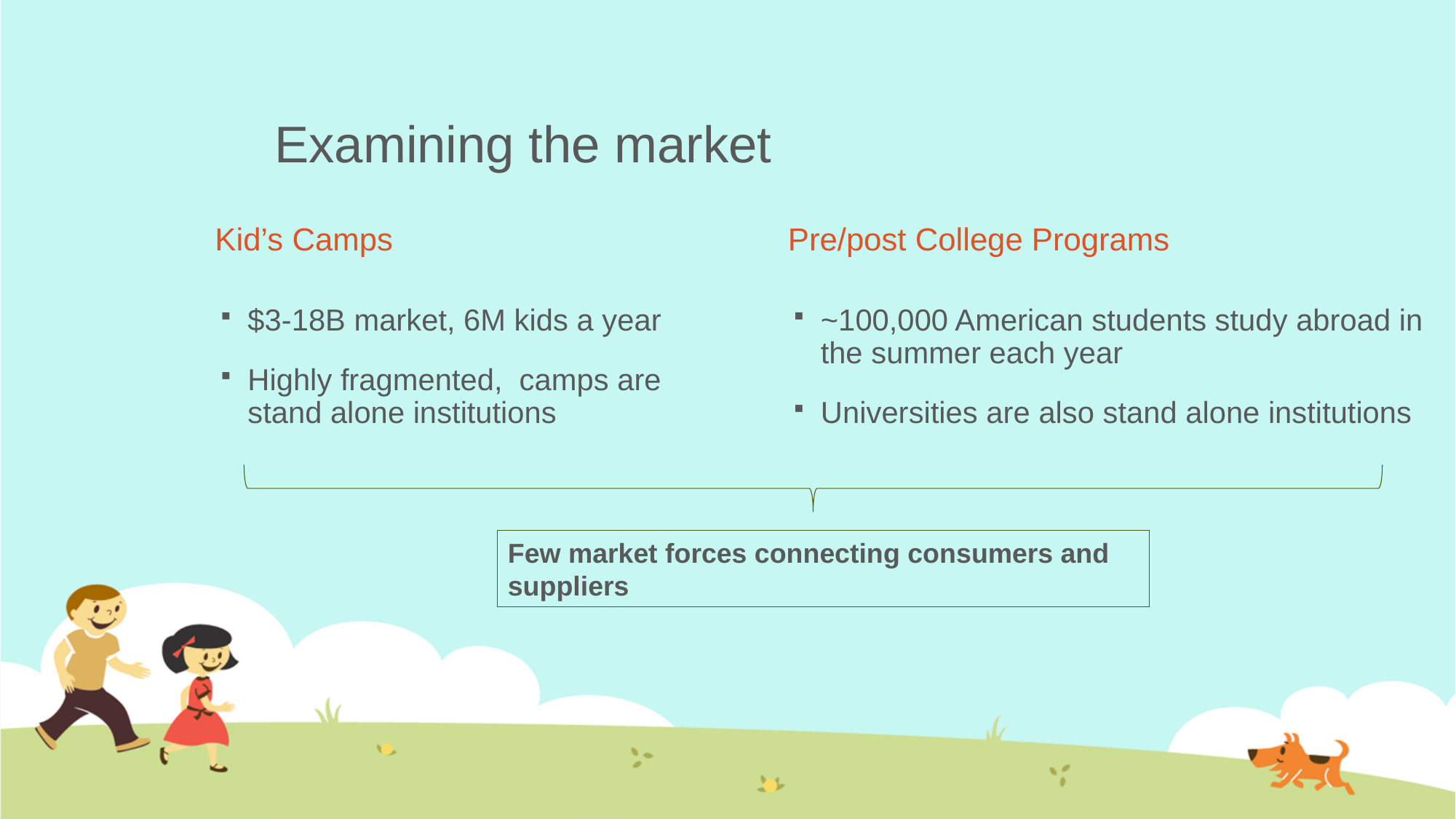

# Examining the market
Kid’s Camps
Pre/post College Programs
$3-18B market, 6M kids a year
Highly fragmented,  camps are stand alone institutions
~100,000 American students study abroad in the summer each year
Universities are also stand alone institutions
Few market forces connecting consumers and suppliers